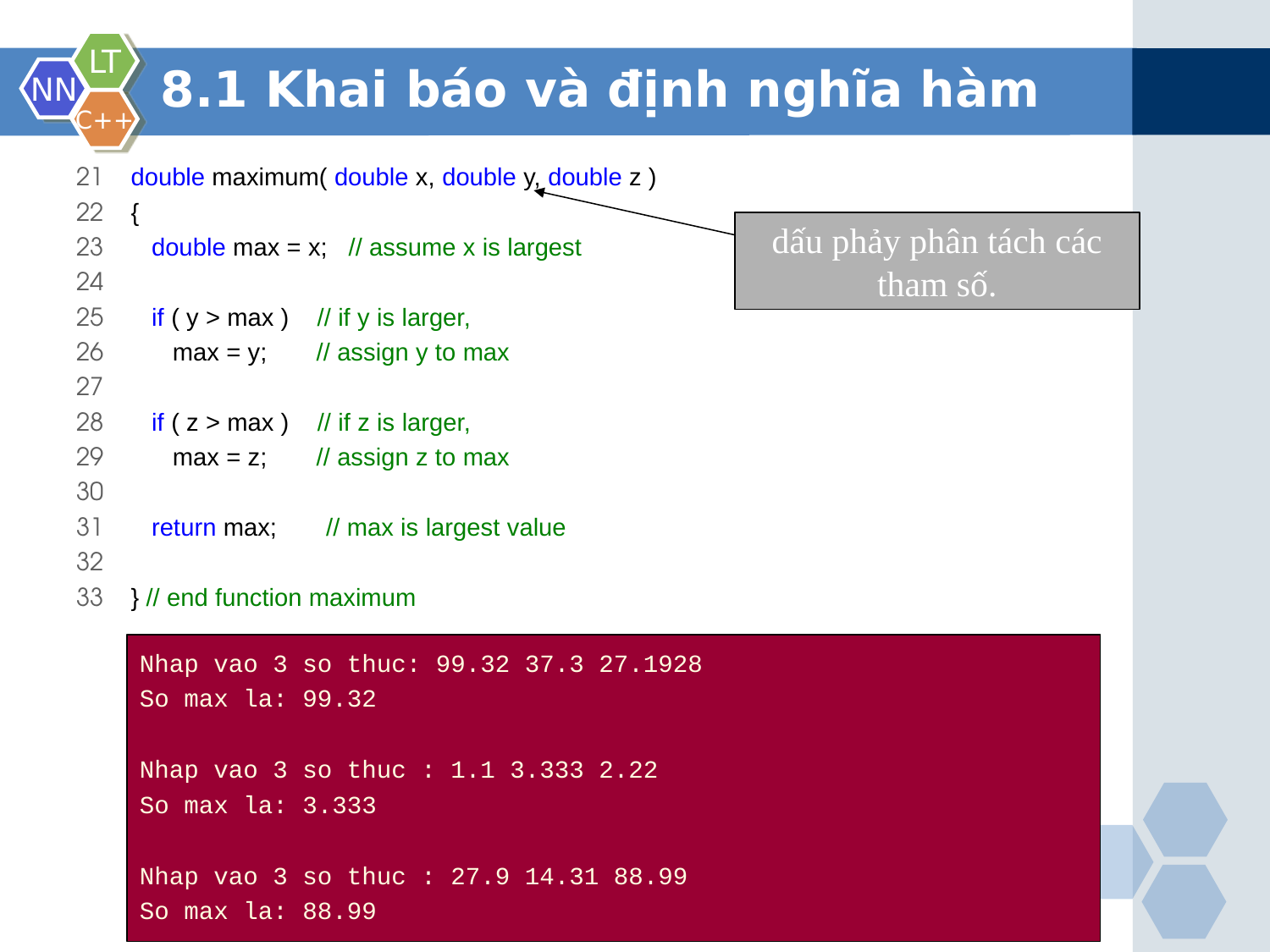

8.1 Khai báo và định nghĩa hàm
21    double maximum( double x, double y, double z )
22    {
23       double max = x;   // assume x is largest
24
25       if ( y > max )    // if y is larger,
26          max = y;       // assign y to max
27
28       if ( z > max )    // if z is larger,
29          max = z;       // assign z to max
30
31       return max;       // max is largest value
32
33    } // end function maximum

dấu phảy phân tách các tham số.

Nhap vao 3 so thuc: 99.32 37.3 27.1928
So max la: 99.32

Nhap vao 3 so thuc : 1.1 3.333 2.22
So max la: 3.333

Nhap vao 3 so thuc : 27.9 14.31 88.99
So max la: 88.99